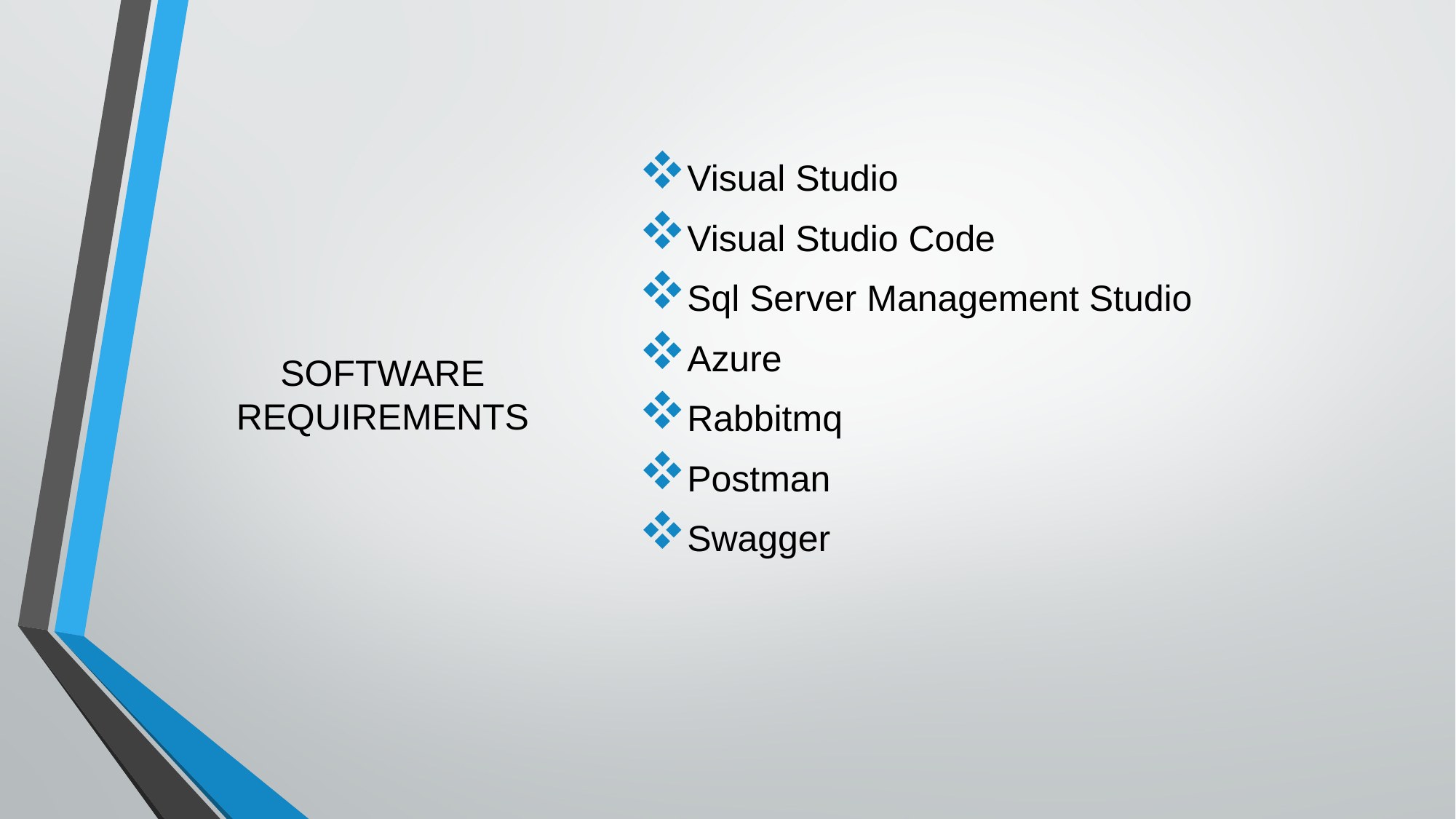

Visual Studio
Visual Studio Code
Sql Server Management Studio
Azure
Rabbitmq
Postman
Swagger

# SOFTWARE REQUIREMENTS